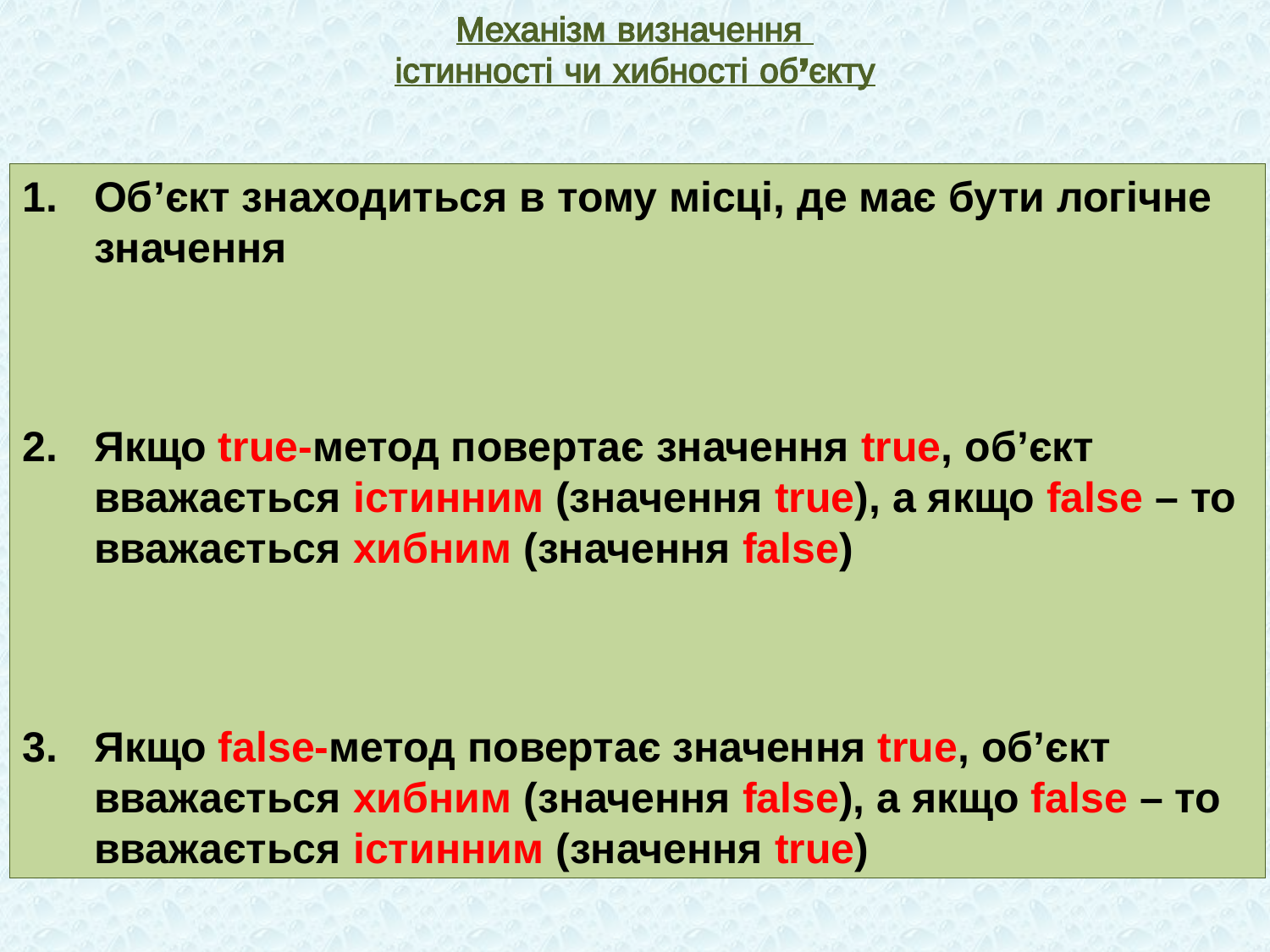

# Механізм визначення істинності чи хибності об’єкту
Об’єкт знаходиться в тому місці, де має бути логічне значення

Якщо true-метод повертає значення true, об’єкт вважається істинним (значення true), а якщо false – то вважається хибним (значення false)

Якщо false-метод повертає значення true, об’єкт вважається хибним (значення false), а якщо false – то вважається істинним (значення true)